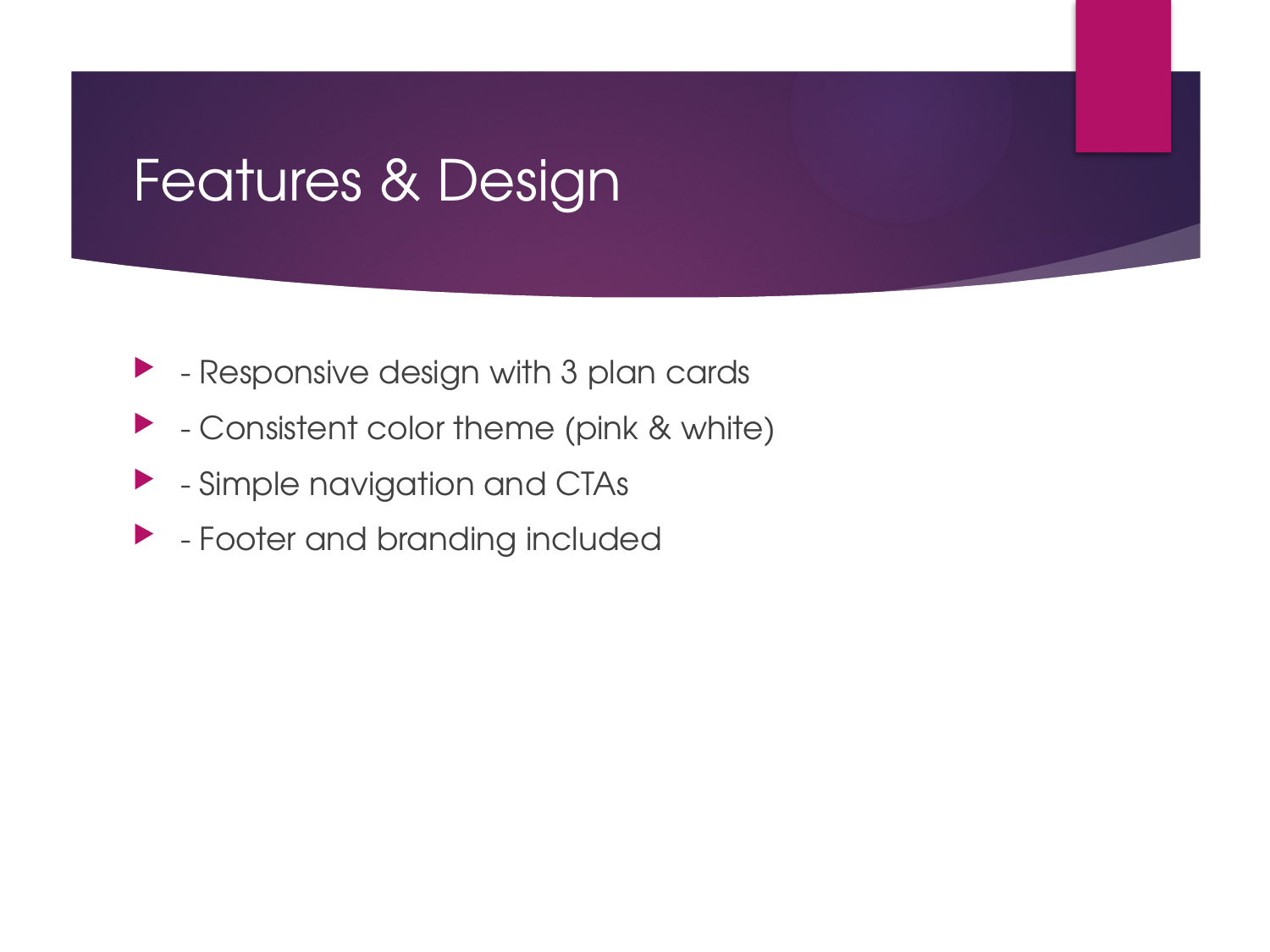

# Features & Design
- Responsive design with 3 plan cards
- Consistent color theme (pink & white)
- Simple navigation and CTAs
- Footer and branding included